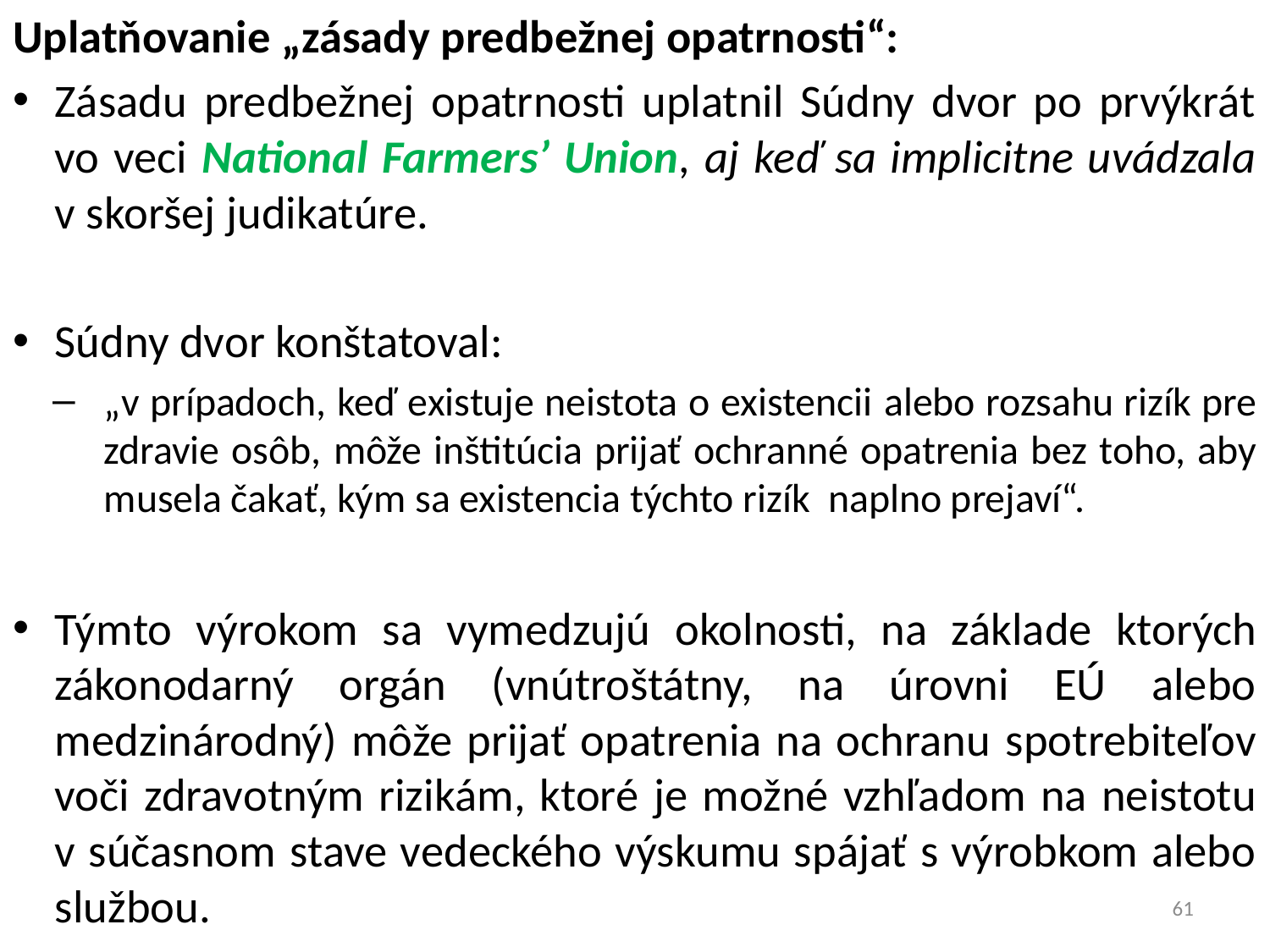

Uplatňovanie „zásady predbežnej opatrnosti“:
Zásadu predbežnej opatrnosti uplatnil Súdny dvor po prvýkrát vo veci National Farmers’ Union, aj keď sa implicitne uvádzala v skoršej judikatúre.

Súdny dvor konštatoval:
„v prípadoch, keď existuje neistota o existencii alebo rozsahu rizík pre zdravie osôb, môže inštitúcia prijať ochranné opatrenia bez toho, aby musela čakať, kým sa existencia týchto rizík  naplno prejaví“.

Týmto výrokom sa vymedzujú okolnosti, na základe ktorých zákonodarný orgán (vnútroštátny, na úrovni EÚ alebo medzinárodný) môže prijať opatrenia na ochranu spotrebiteľov voči zdravotným rizikám, ktoré je možné vzhľadom na neistotu v súčasnom stave vedeckého výskumu spájať s výrobkom alebo službou.
61